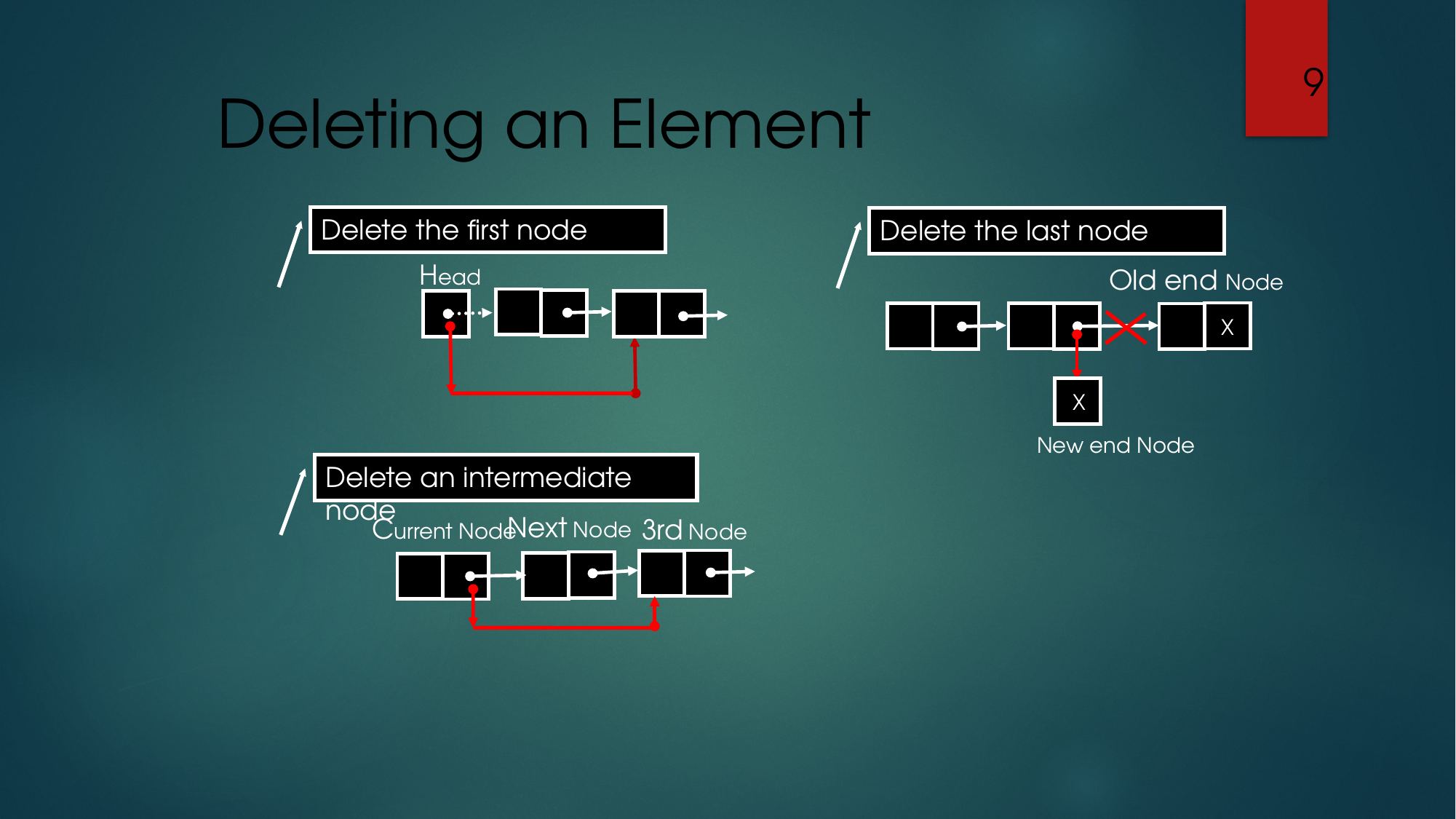

9
# Deleting an Element
Delete the first node
Delete the last node
Head
Old end Node

X

X

New end Node
Delete an intermediate node
Next Node
Current Node
3rd Node